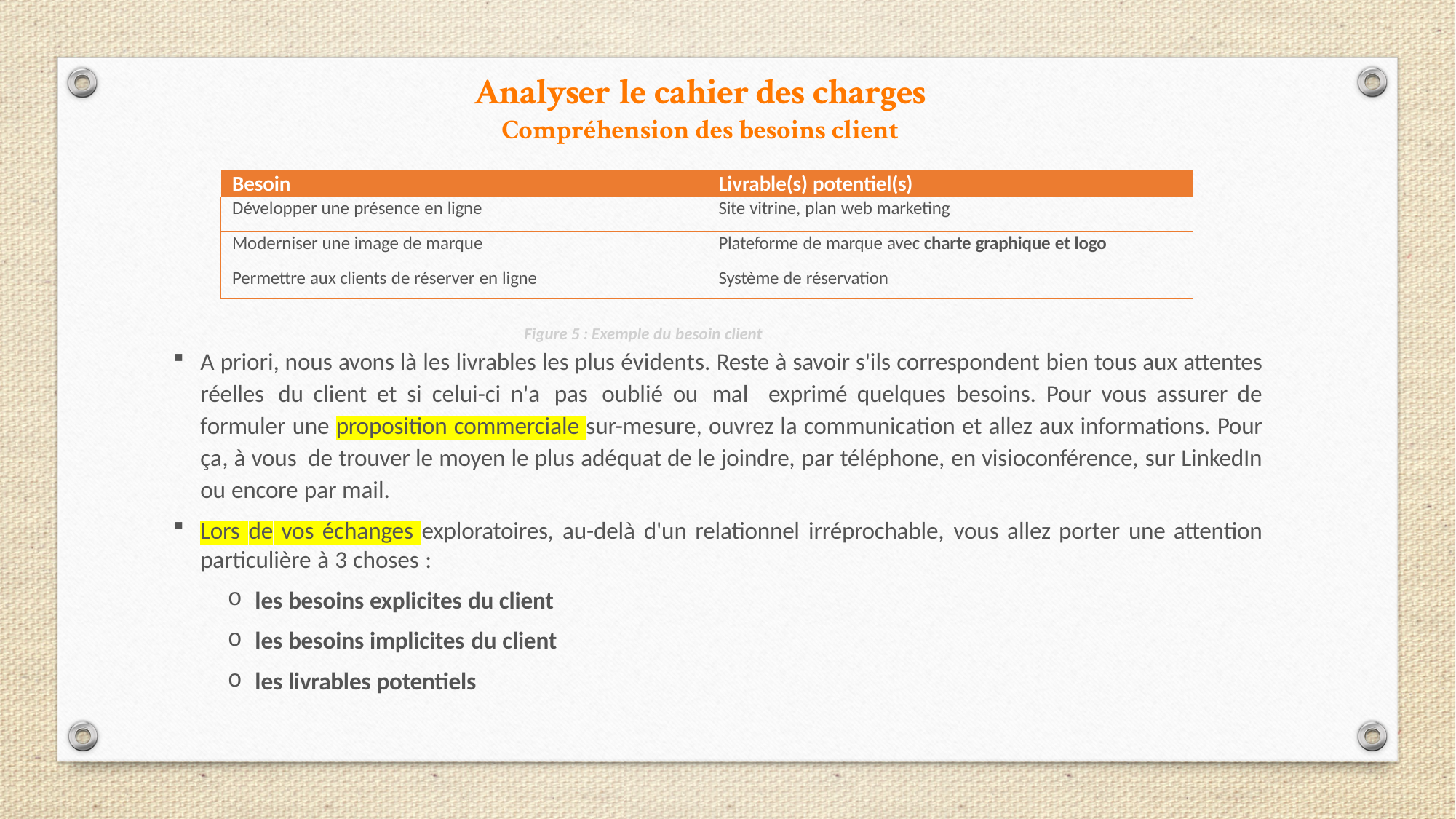

Analyser le cahier des charges
Compréhension des besoins client
| Besoin | Livrable(s) potentiel(s) |
| --- | --- |
| Développer une présence en ligne | Site vitrine, plan web marketing |
| Moderniser une image de marque | Plateforme de marque avec charte graphique et logo |
| Permettre aux clients de réserver en ligne | Système de réservation |
Figure 5 : Exemple du besoin client
A priori, nous avons là les livrables les plus évidents. Reste à savoir s'ils correspondent bien tous aux attentes réelles du client et si celui-ci n'a pas oublié ou mal  exprimé quelques besoins. Pour vous assurer de formuler une proposition commerciale sur-mesure, ouvrez la communication et allez aux informations. Pour ça, à vous  de trouver le moyen le plus adéquat de le joindre, par téléphone, en visioconférence, sur LinkedIn ou encore par mail.
Lors de vos échanges exploratoires, au-delà d'un relationnel irréprochable, vous allez porter une attention particulière à 3 choses :
les besoins explicites du client
les besoins implicites du client
les livrables potentiels